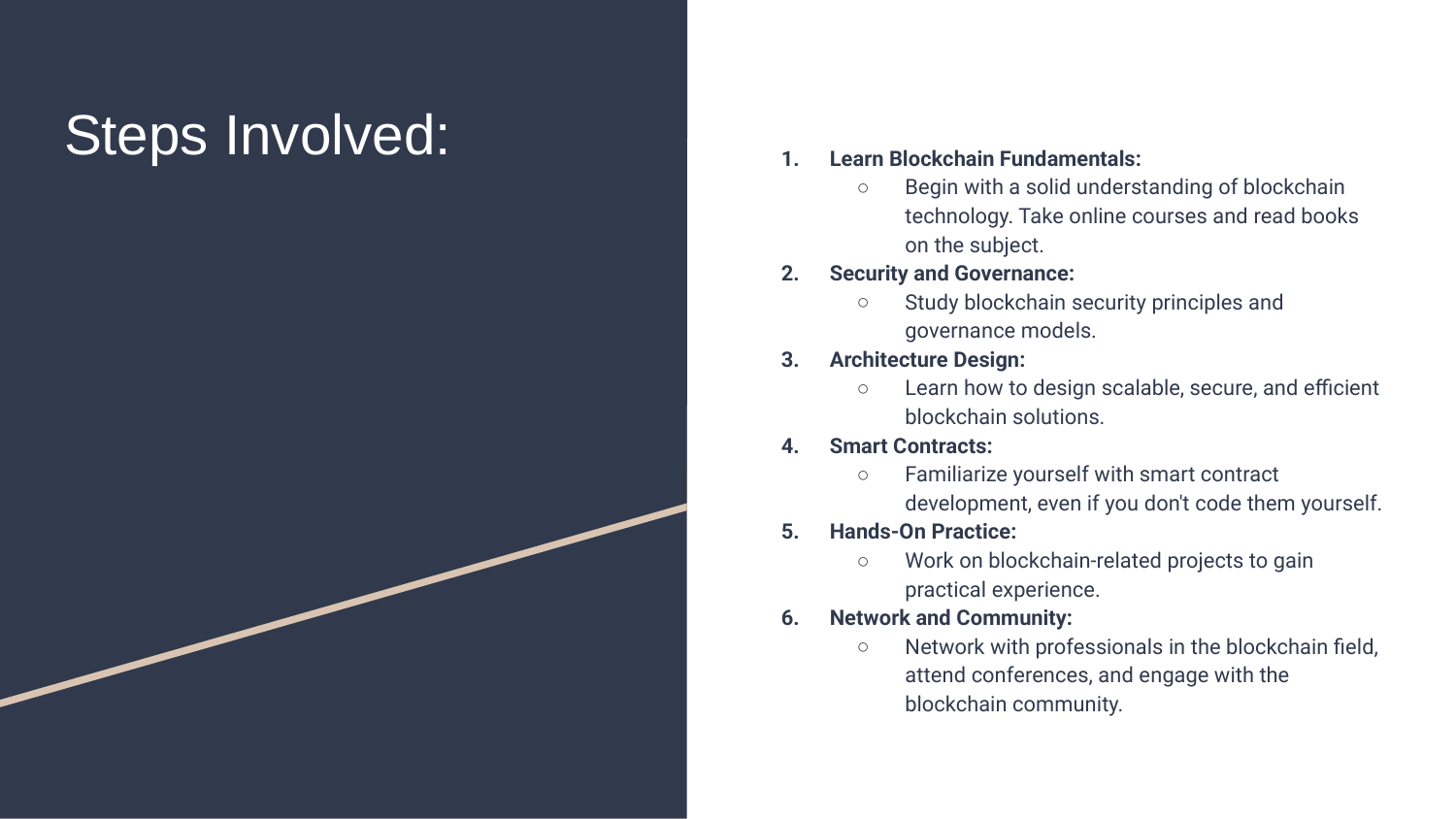

# Steps Involved:

Learn Blockchain Fundamentals:
Begin with a solid understanding of blockchain technology. Take online courses and read books on the subject.
Security and Governance:
Study blockchain security principles and governance models.
Architecture Design:
Learn how to design scalable, secure, and efficient blockchain solutions.
Smart Contracts:
Familiarize yourself with smart contract development, even if you don't code them yourself.
Hands-On Practice:
Work on blockchain-related projects to gain practical experience.
Network and Community:
Network with professionals in the blockchain field, attend conferences, and engage with the blockchain community.